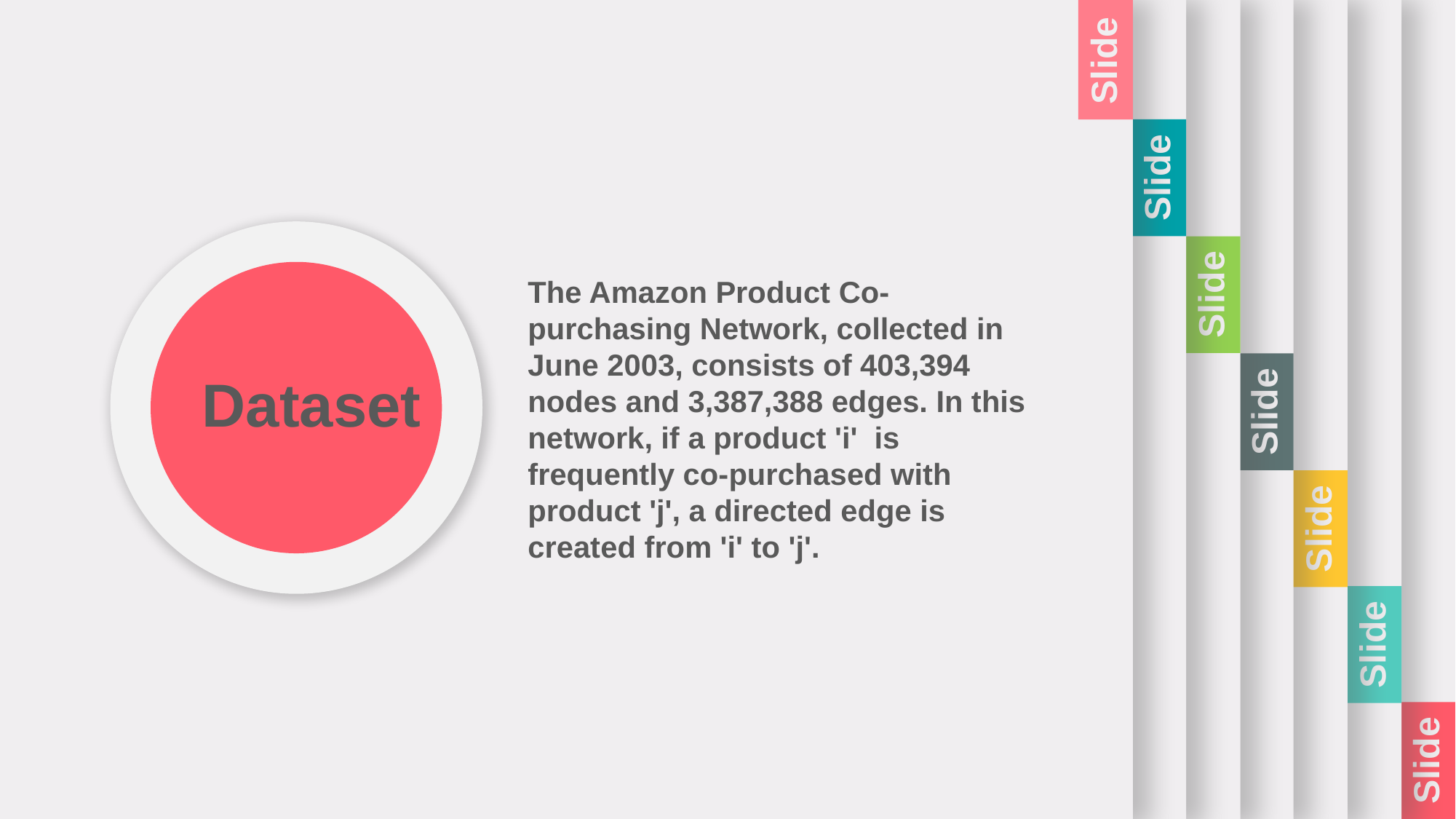

Slide

Slide

Slide

Slide

Slide

Slide

Slide

The Amazon Product Co-purchasing Network, collected in June 2003, consists of 403,394 nodes and 3,387,388 edges. In this network, if a product 'i'  is frequently co-purchased with product 'j', a directed edge is created from 'i' to 'j'.
Dataset